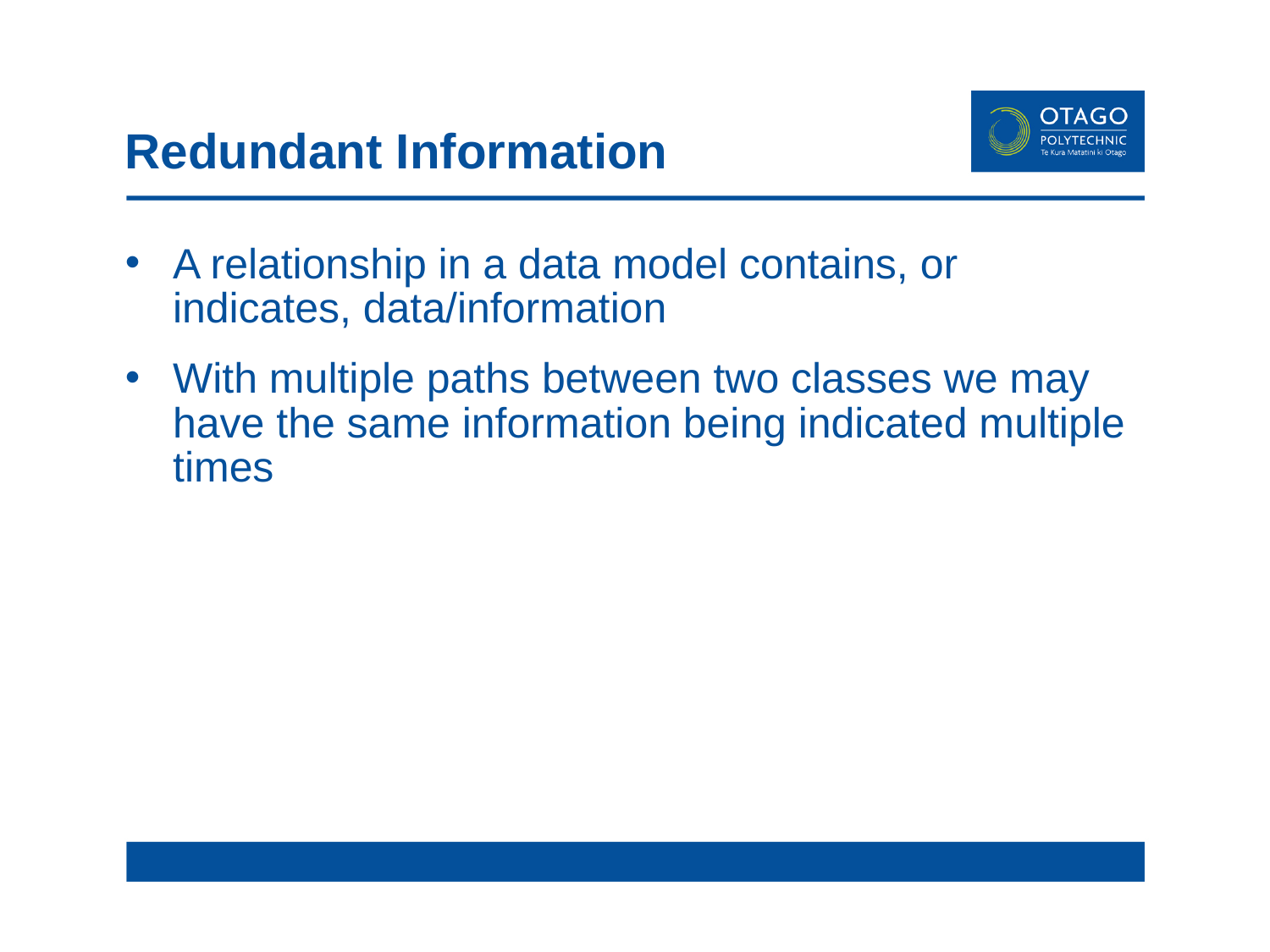

# Redundant Information
A relationship in a data model contains, or indicates, data/information
With multiple paths between two classes we may have the same information being indicated multiple times